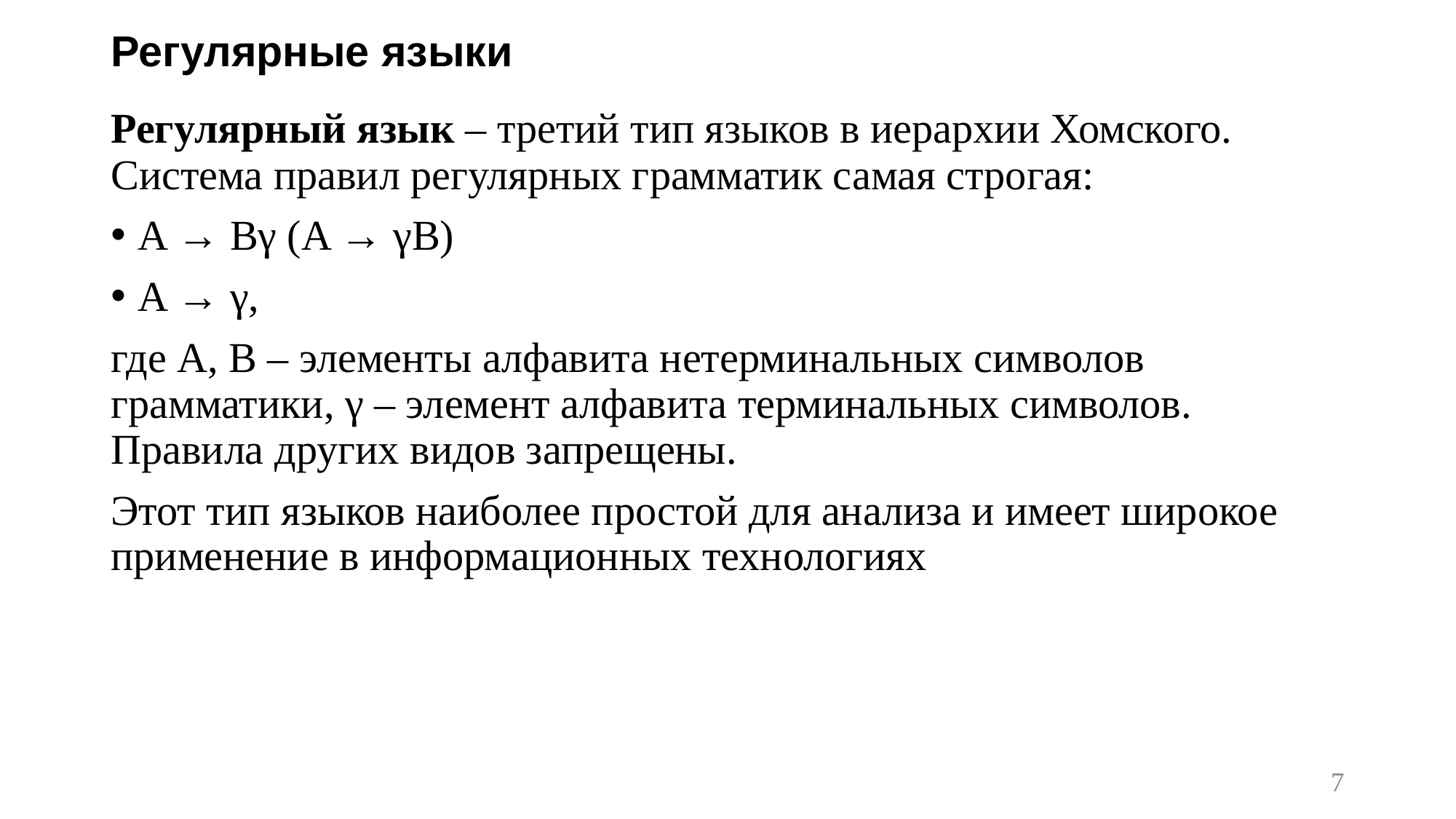

# Регулярные языки
Регулярный язык – третий тип языков в иерархии Хомского. Система правил регулярных грамматик самая строгая:
A → Bγ (A → γB)
A → γ,
где A, B – элементы алфавита нетерминальных символов грамматики, γ – элемент алфавита терминальных символов. Правила других видов запрещены.
Этот тип языков наиболее простой для анализа и имеет широкое применение в информационных технологиях
7